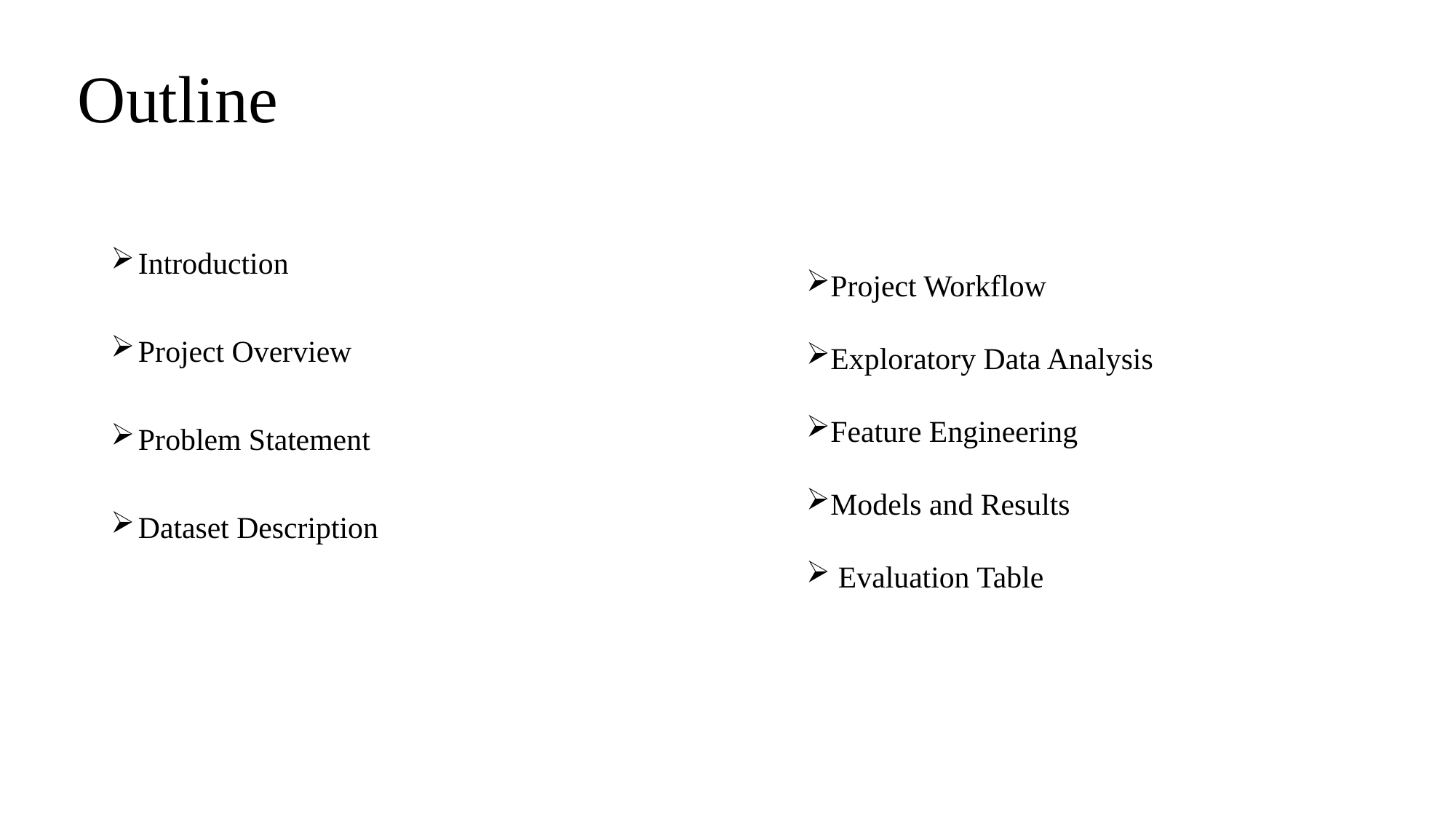

# Outline
Introduction
Project Overview
Problem Statement
Dataset Description
Project Workflow
Exploratory Data Analysis
Feature Engineering
Models and Results
 Evaluation Table